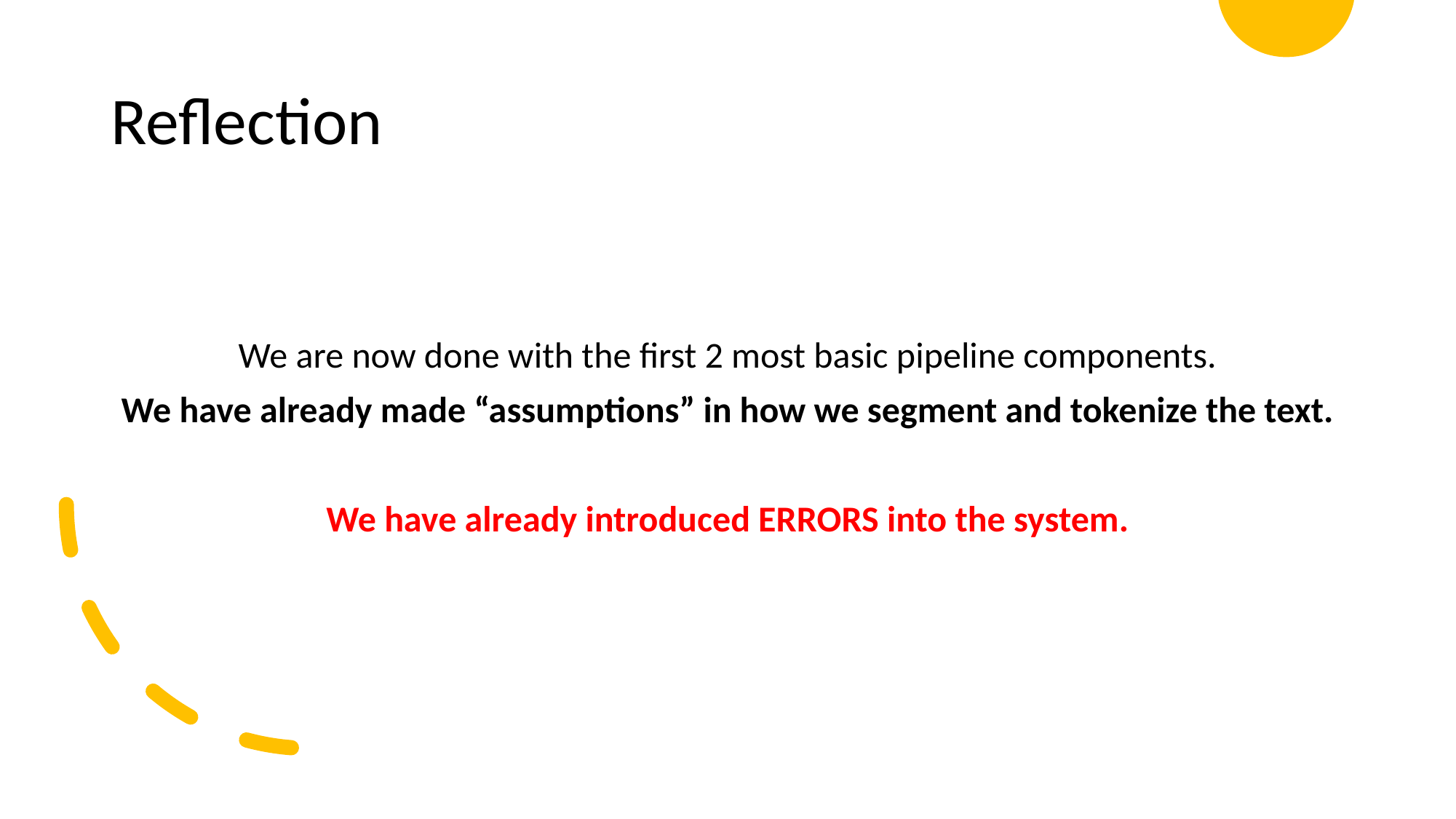

# Reflection

We are now done with the first 2 most basic pipeline components.
We have already made “assumptions” in how we segment and tokenize the text.

We have already introduced ERRORS into the system.